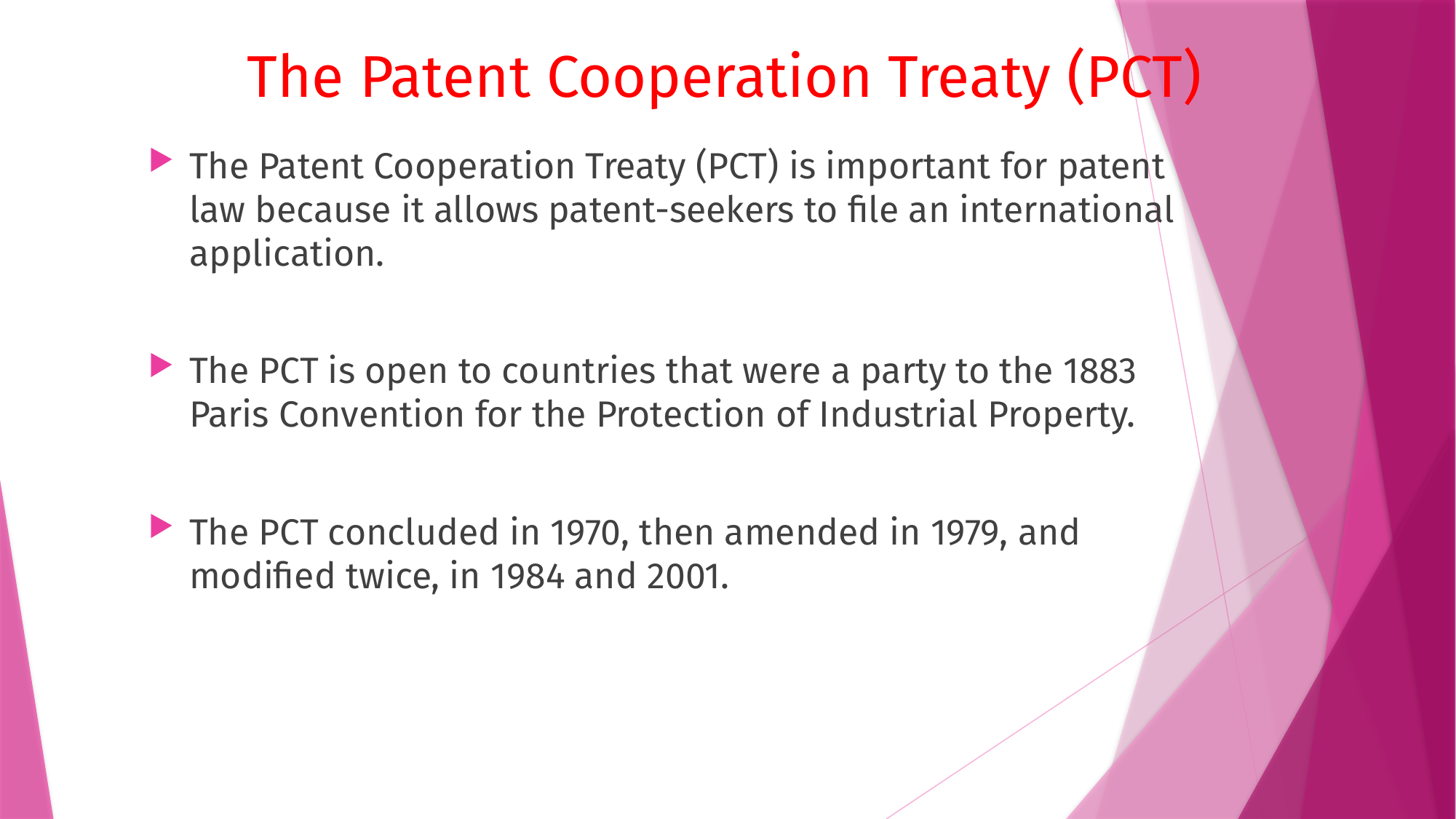

# The Patent Cooperation Treaty (PCT)
The Patent Cooperation Treaty (PCT) is important for patent law because it allows patent-seekers to file an international application.

The PCT is open to countries that were a party to the 1883 Paris Convention for the Protection of Industrial Property.

The PCT concluded in 1970, then amended in 1979, and modified twice, in 1984 and 2001.